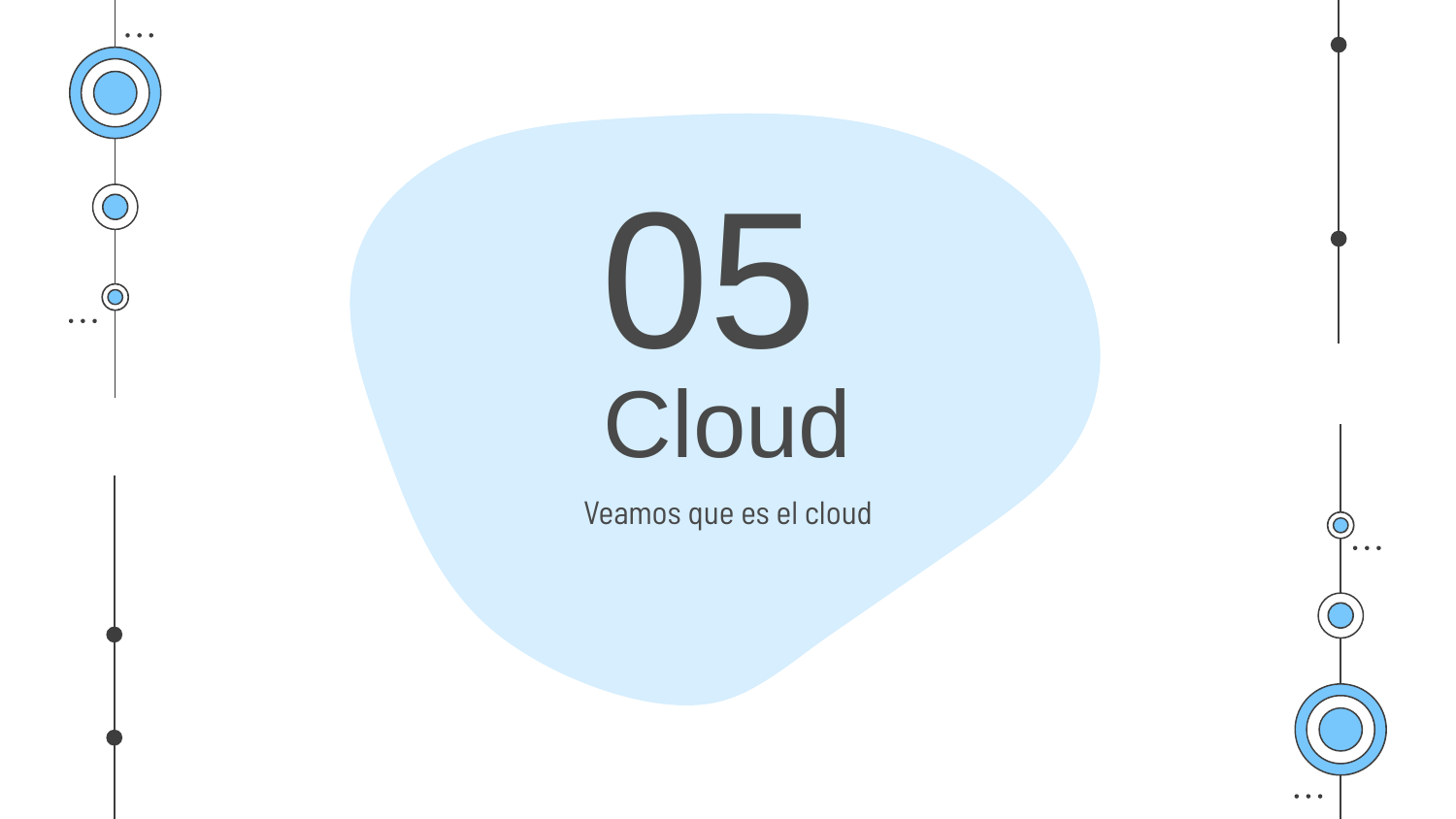

05
# Cloud
Veamos que es el cloud